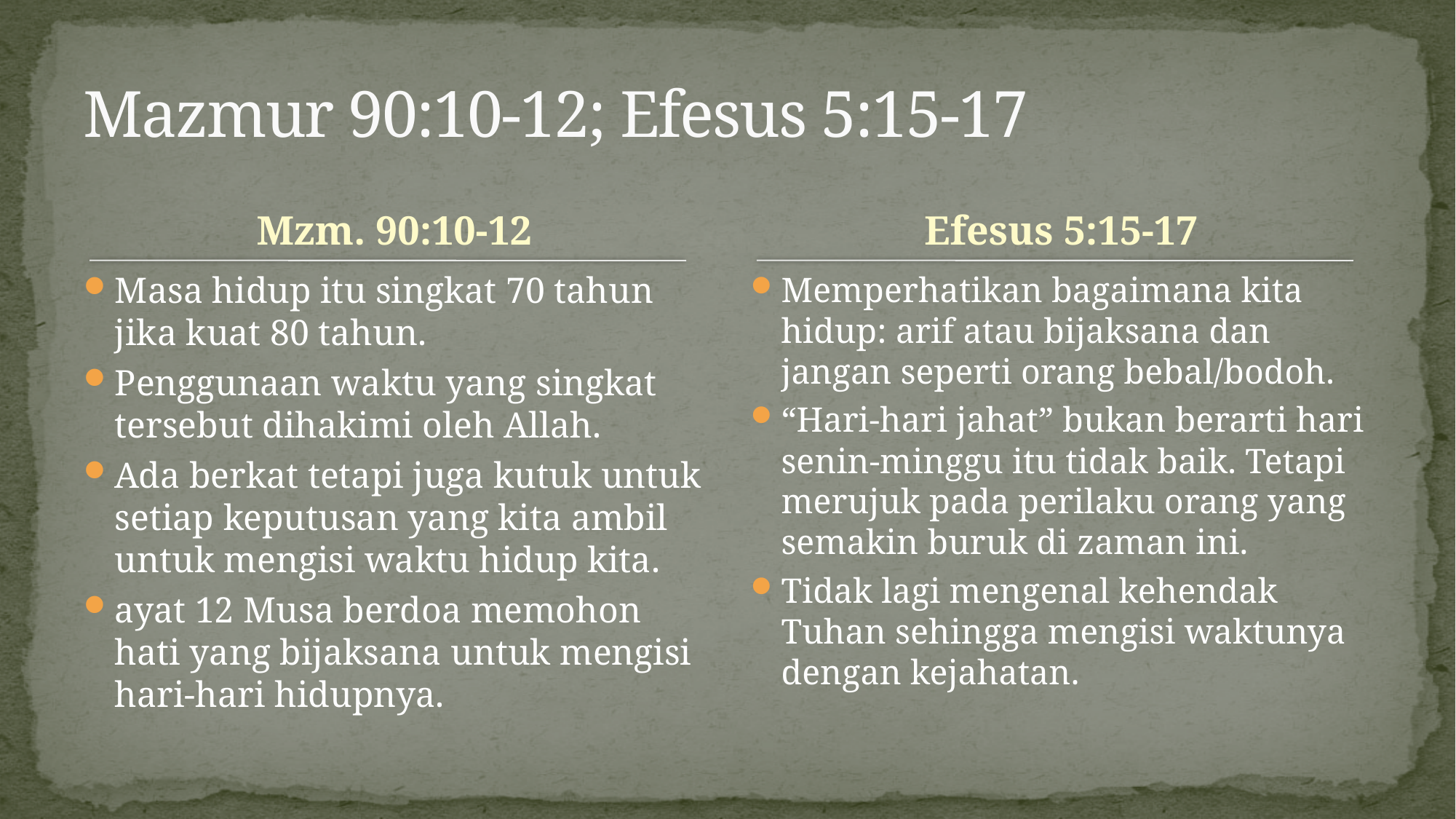

# Mazmur 90:10-12; Efesus 5:15-17
Mzm. 90:10-12
Efesus 5:15-17
Masa hidup itu singkat 70 tahun jika kuat 80 tahun.
Penggunaan waktu yang singkat tersebut dihakimi oleh Allah.
Ada berkat tetapi juga kutuk untuk setiap keputusan yang kita ambil untuk mengisi waktu hidup kita.
ayat 12 Musa berdoa memohon hati yang bijaksana untuk mengisi hari-hari hidupnya.
Memperhatikan bagaimana kita hidup: arif atau bijaksana dan jangan seperti orang bebal/bodoh.
“Hari-hari jahat” bukan berarti hari senin-minggu itu tidak baik. Tetapi merujuk pada perilaku orang yang semakin buruk di zaman ini.
Tidak lagi mengenal kehendak Tuhan sehingga mengisi waktunya dengan kejahatan.